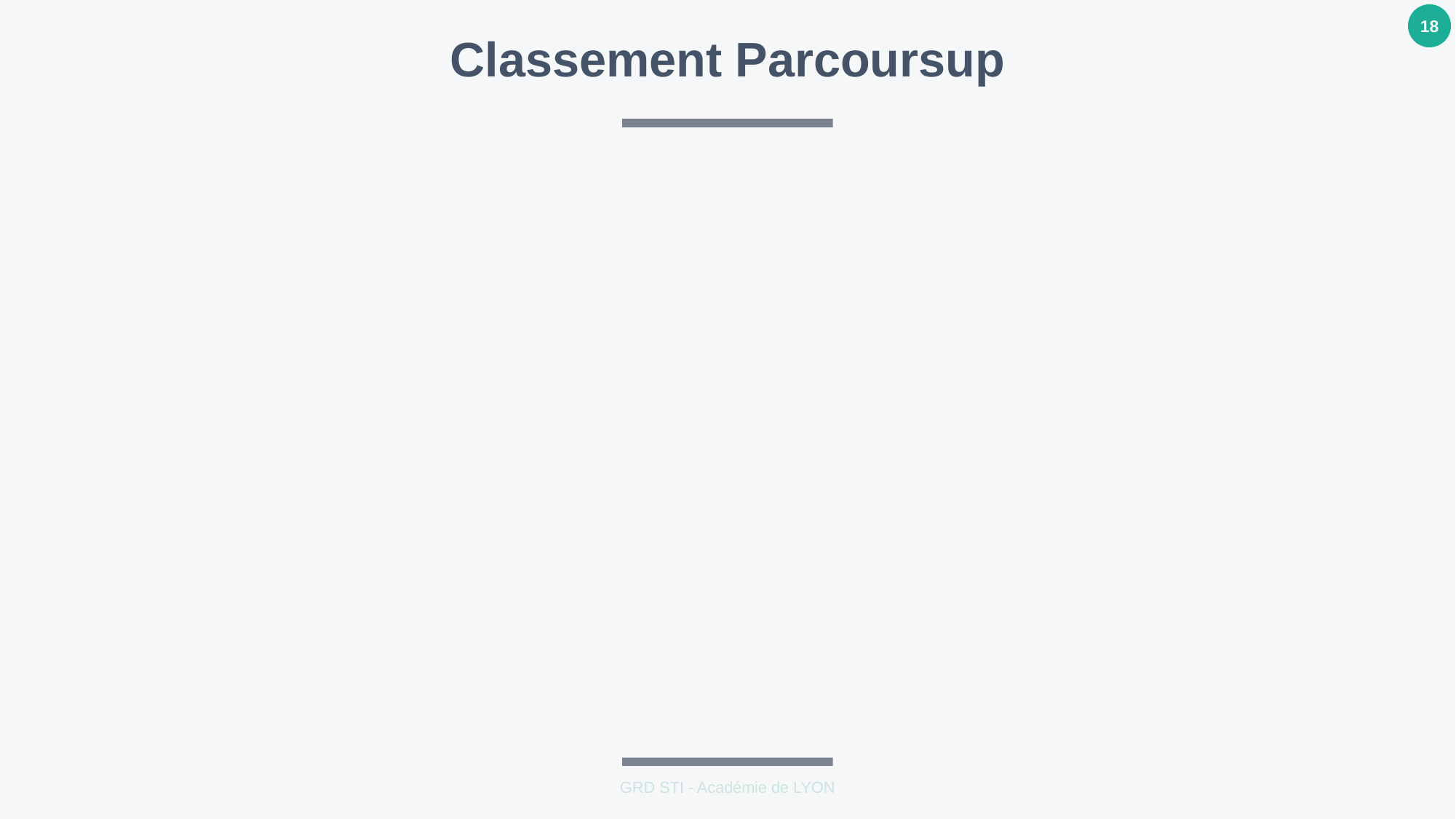

# Classement Parcoursup

GRD STI - Académie de LYON